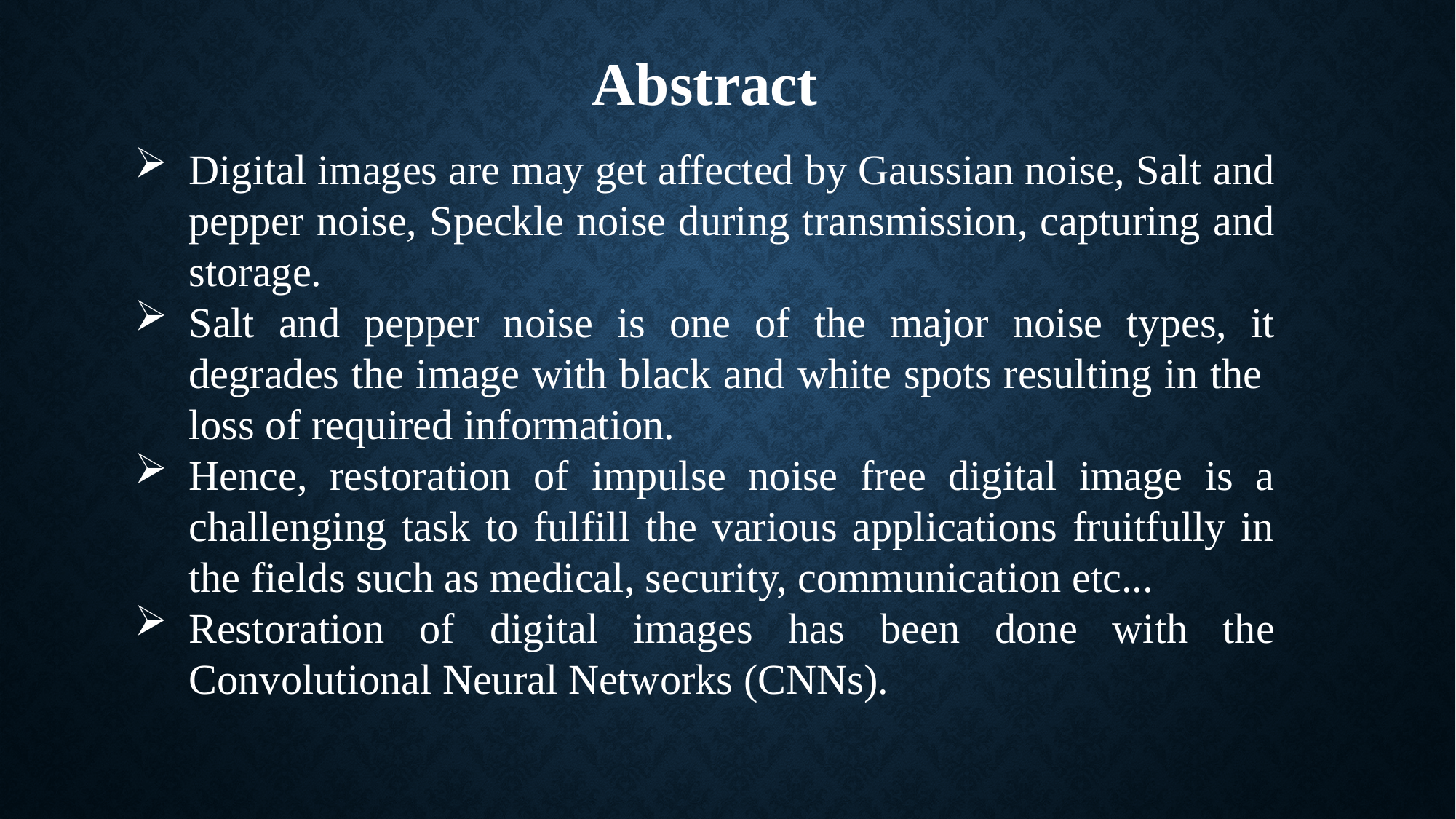

Abstract
Digital images are may get affected by Gaussian noise, Salt and pepper noise, Speckle noise during transmission, capturing and storage.
Salt and pepper noise is one of the major noise types, it degrades the image with black and white spots resulting in the  loss of required information.
Hence, restoration of impulse noise free digital image is a challenging task to fulfill the various applications fruitfully in the fields such as medical, security, communication etc...
Restoration of digital images has been done with the Convolutional Neural Networks (CNNs).